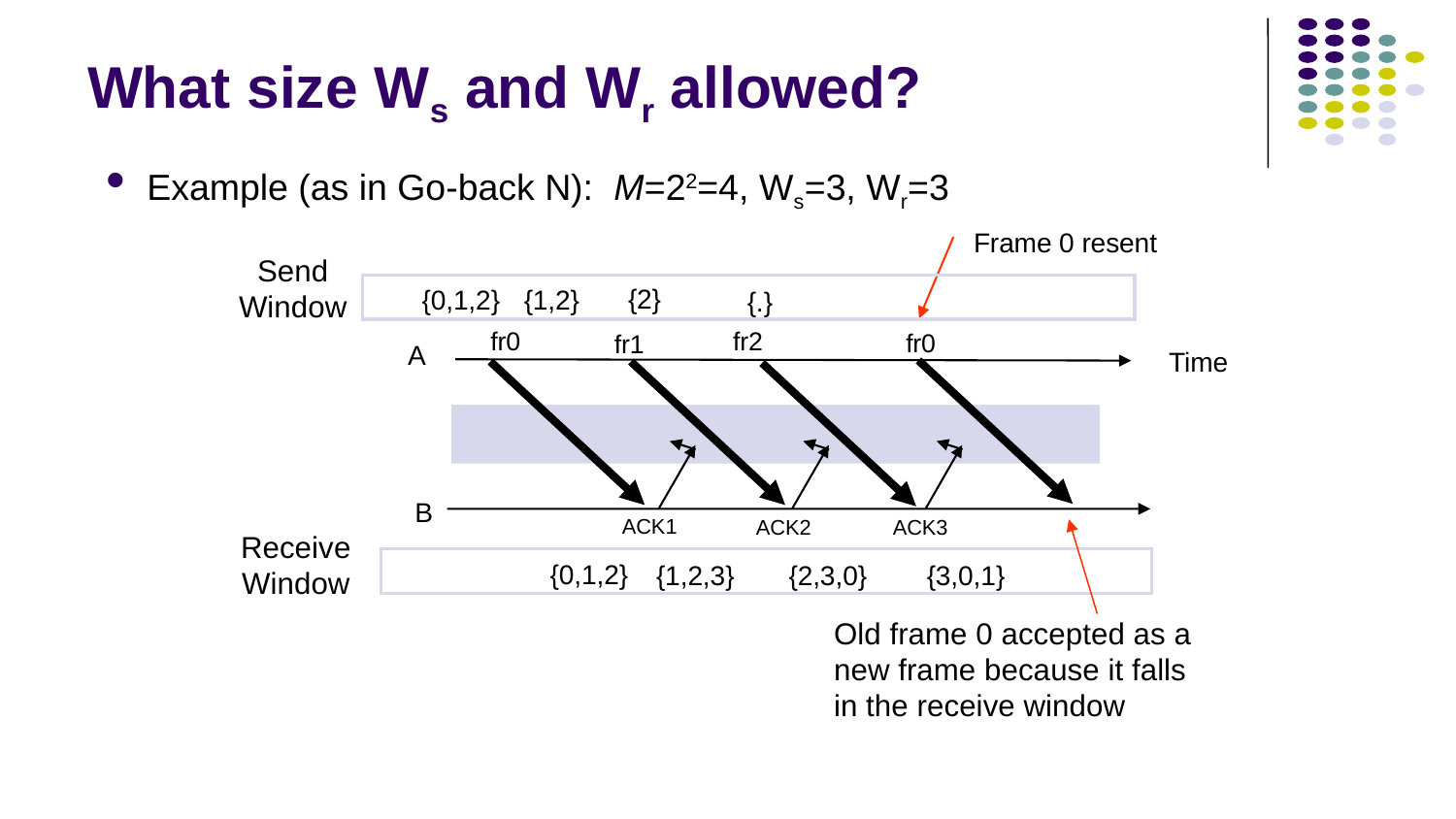

# What size Ws and Wr allowed?
Example (as in Go-back N):  M=22=4, Ws=3, Wr=3
Frame 0 resent

Send Window
{2}

{0,1,2}
{1,2}
{.}
fr2
fr0
fr0
fr1
 A
Time

 B
ACK1

ACK2
ACK3

Receive Window

{0,1,2}
{1,2,3}
{2,3,0}
{3,0,1}
Old frame 0 accepted as a
new frame because it falls
in the receive window